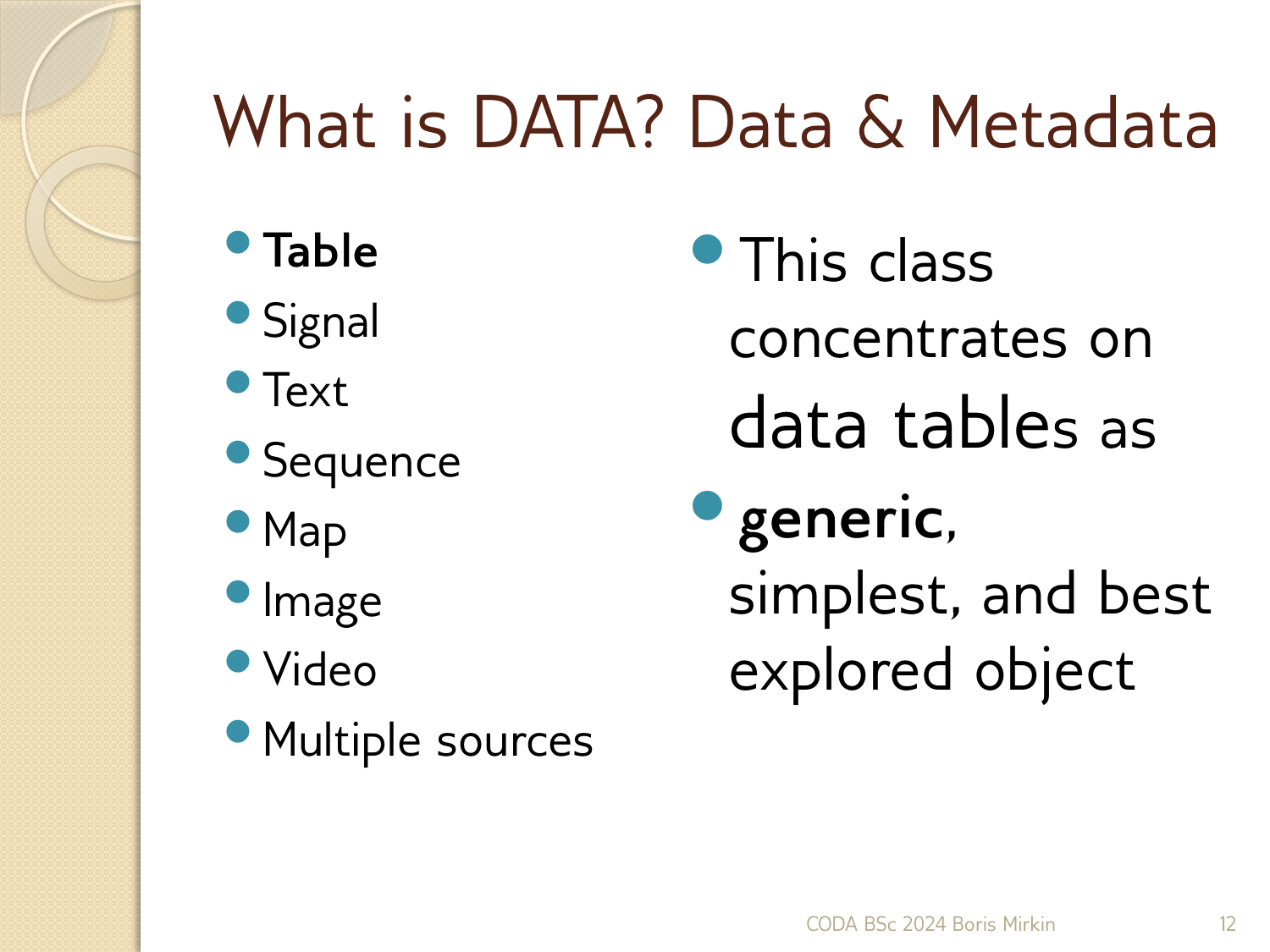

# What is DATA? Data & Metadata
Table
Signal
Text
Sequence
Map
Image
Video
Multiple sources
This class concentrates on data tables as
generic,  simplest, and best explored object
CODA BSc 2024 Boris Mirkin
12